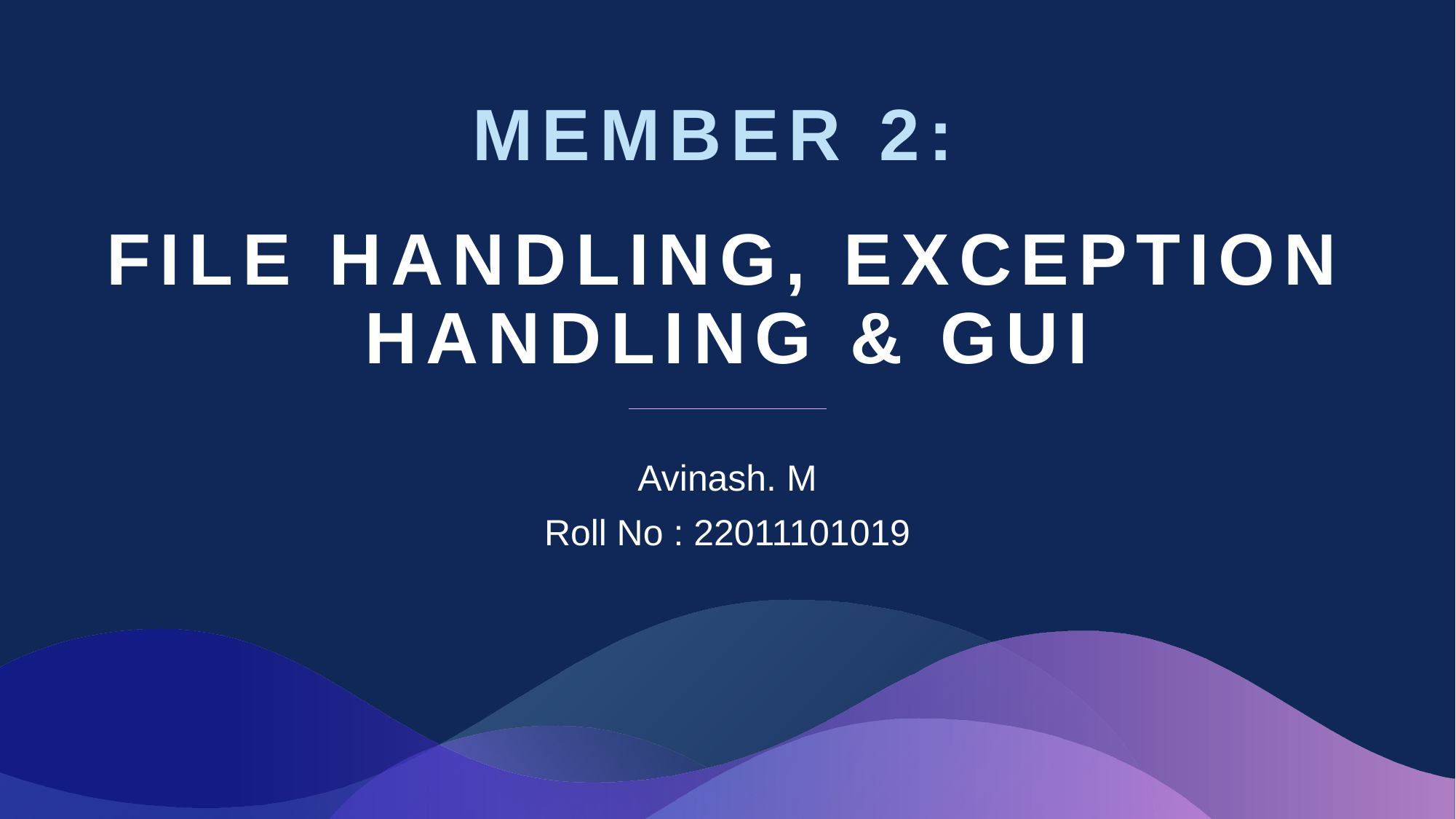

Member 2:
# File HANDLING, Exception Handling & GUI
Avinash. M
Roll No : 22011101019